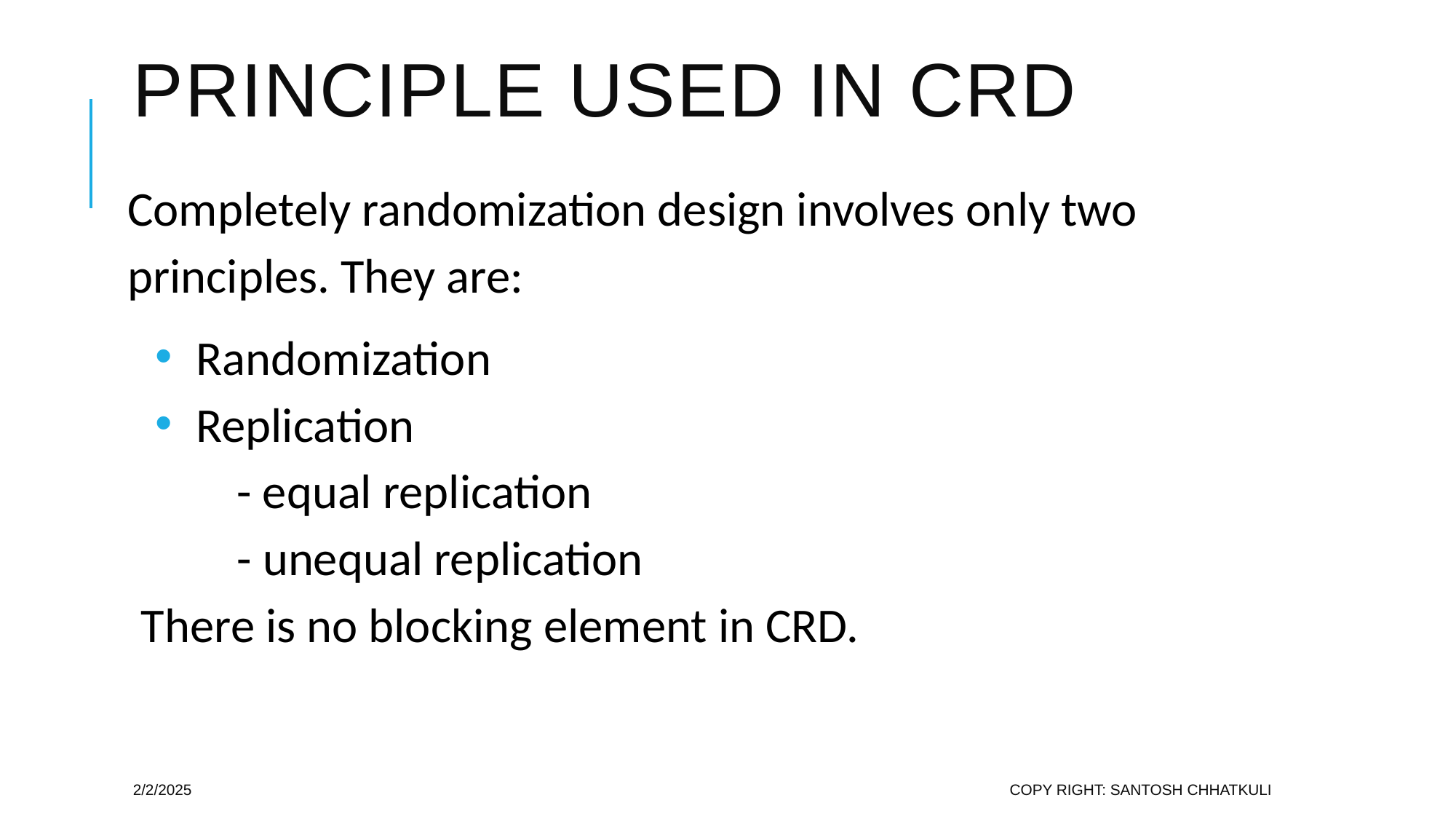

# Principle used in CRD
Completely randomization design involves only two principles. They are:
Randomization
Replication
	- equal replication
	- unequal replication
There is no blocking element in CRD.

2/2/2025
Copy Right: Santosh Chhatkuli